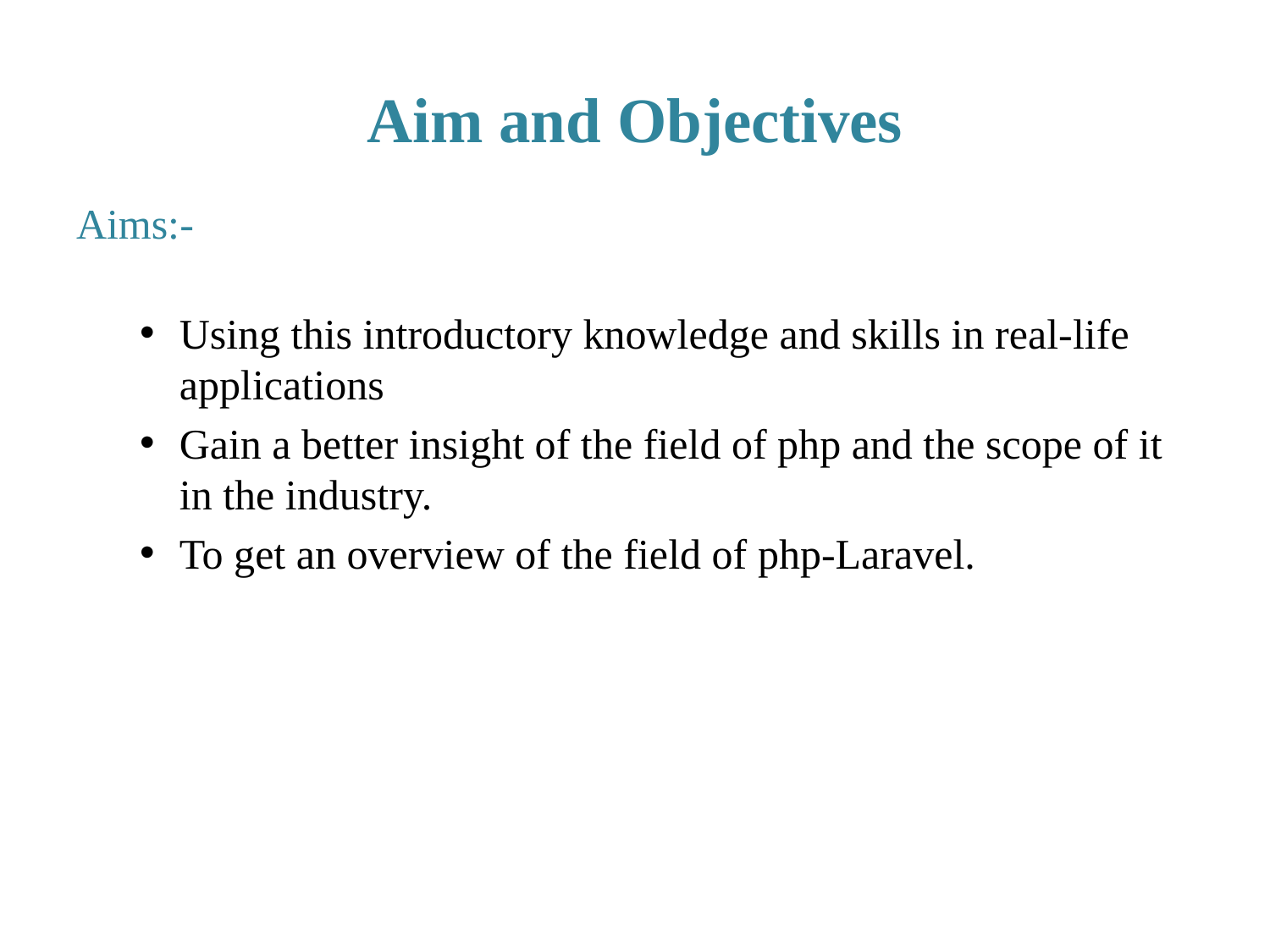

# Aim and Objectives
Aims:-
Using this introductory knowledge and skills in real-life applications
Gain a better insight of the field of php and the scope of it in the industry.
To get an overview of the field of php-Laravel.